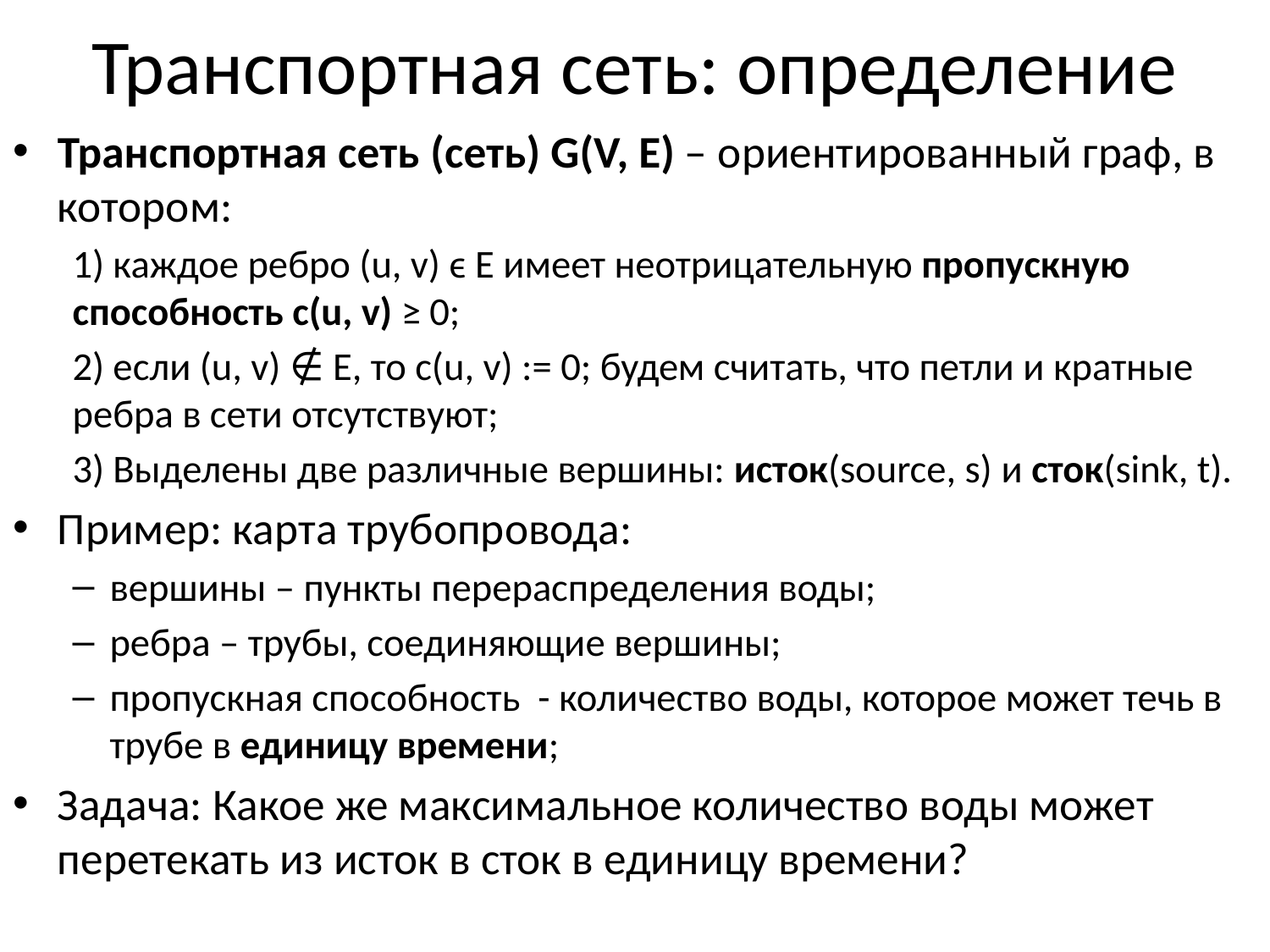

# Транспортная сеть: определение
Транспортная сеть (сеть) G(V, E) – ориентированный граф, в котором:
1) каждое ребро (u, v) ϵ E имеет неотрицательную пропускную способность с(u, v) ≥ 0;
2) если (u, v) ∉ E, то с(u, v) := 0; будем считать, что петли и кратные ребра в сети отсутствуют;
3) Выделены две различные вершины: исток(source, s) и сток(sink, t).
Пример: карта трубопровода:
вершины – пункты перераспределения воды;
ребра – трубы, соединяющие вершины;
пропускная способность  - количество воды, которое может течь в трубе в единицу времени;
Задача: Какое же максимальное количество воды может перетекать из исток в сток в единицу времени?